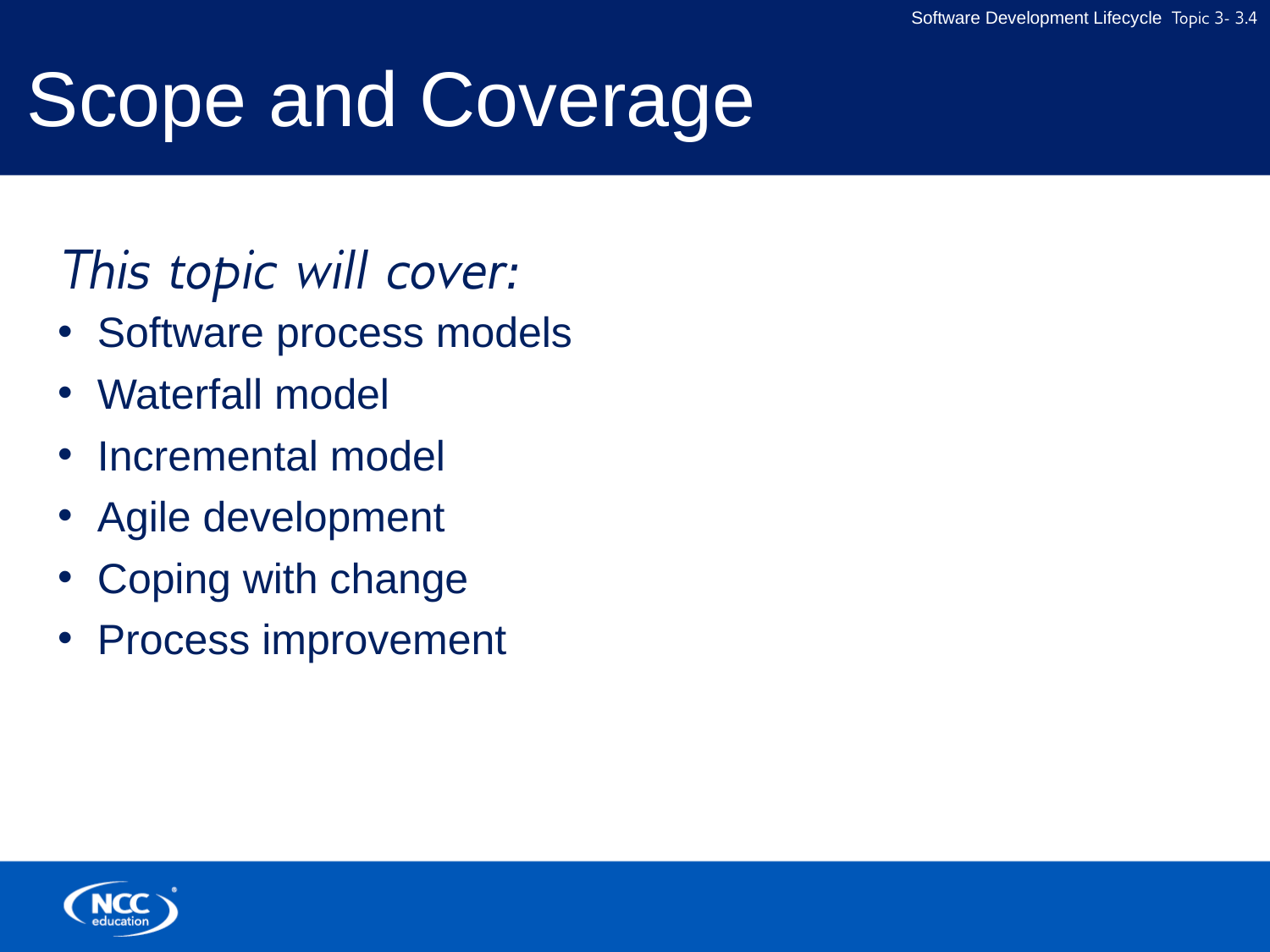

# Scope and Coverage
This topic will cover:
Software process models
Waterfall model
Incremental model
Agile development
Coping with change
Process improvement